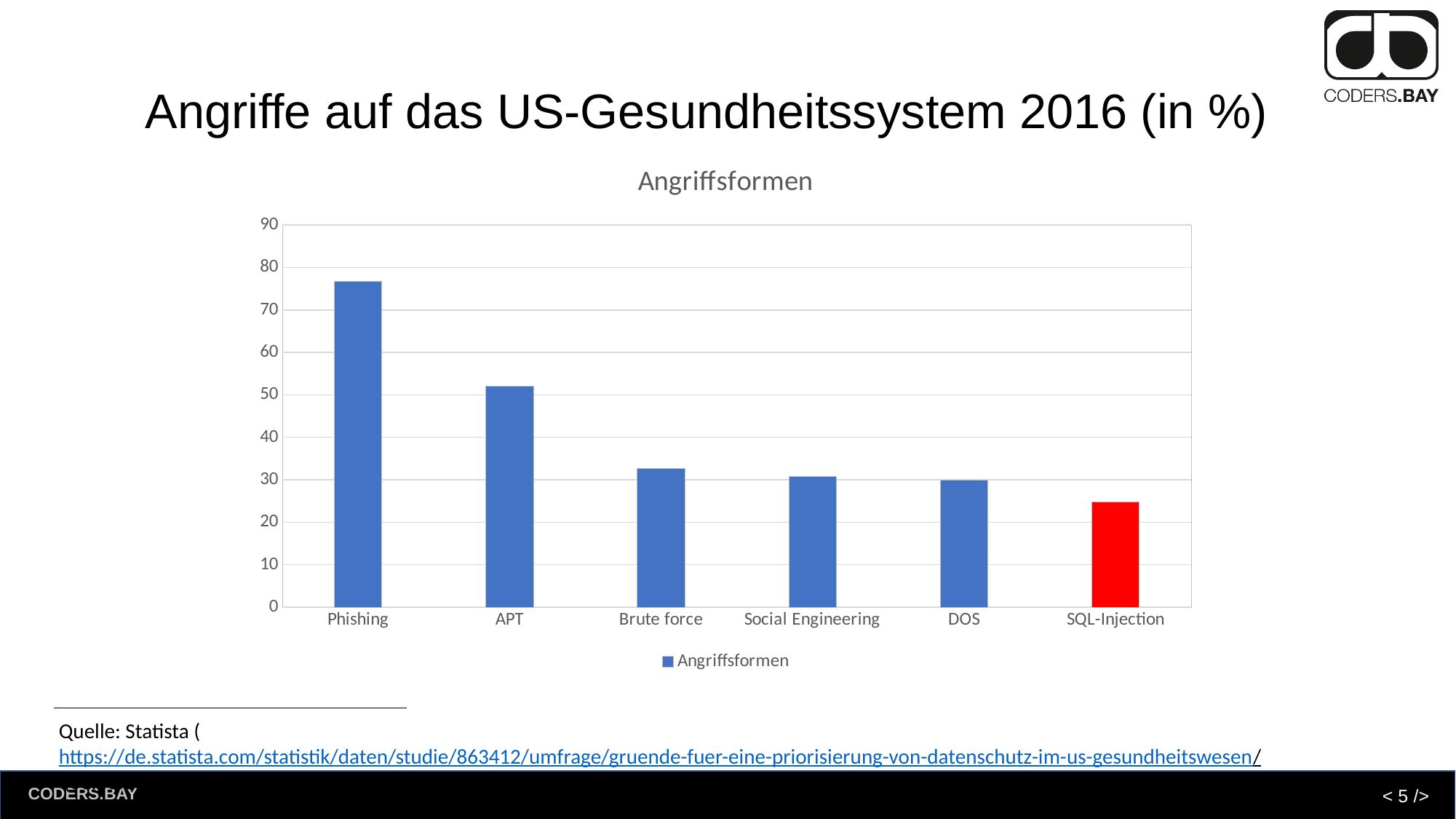

# Angriffe auf das US-Gesundheitssystem 2016 (in %)

### Chart:

| Category | Angriffsformen |
|---|---|
| Phishing | 76.7 |
| APT | 52.0 |
| Brute force | 32.7 |
| Social Engineering | 30.7 |
| DOS | 30.0 |
| SQL-Injection | 24.7 |
Quelle: Statista (https://de.statista.com/statistik/daten/studie/863412/umfrage/gruende-fuer-eine-priorisierung-von-datenschutz-im-us-gesundheitswesen/ (06.06.2021)